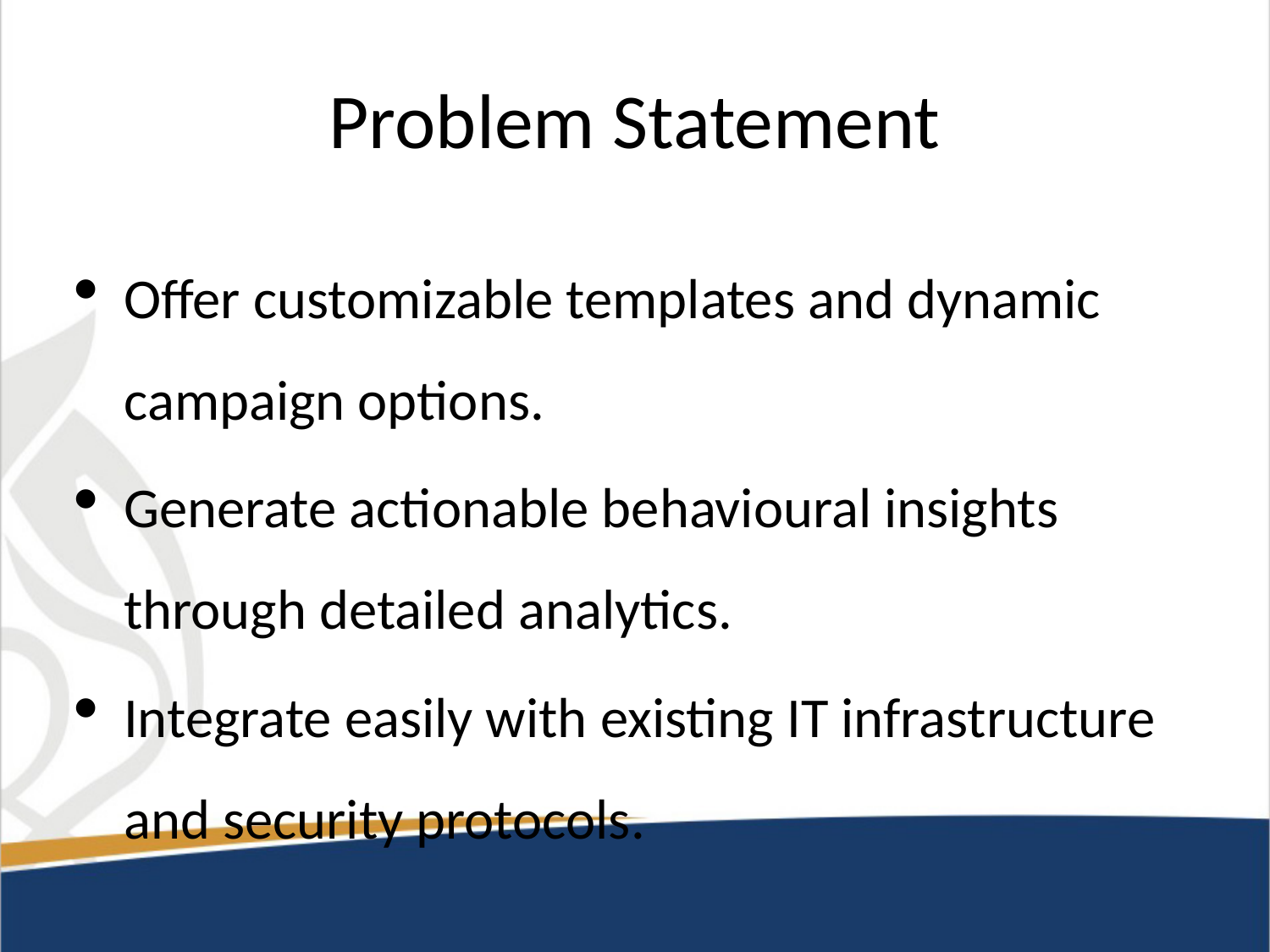

# Problem Statement
Offer customizable templates and dynamic campaign options.
Generate actionable behavioural insights through detailed analytics.
Integrate easily with existing IT infrastructure and security protocols.